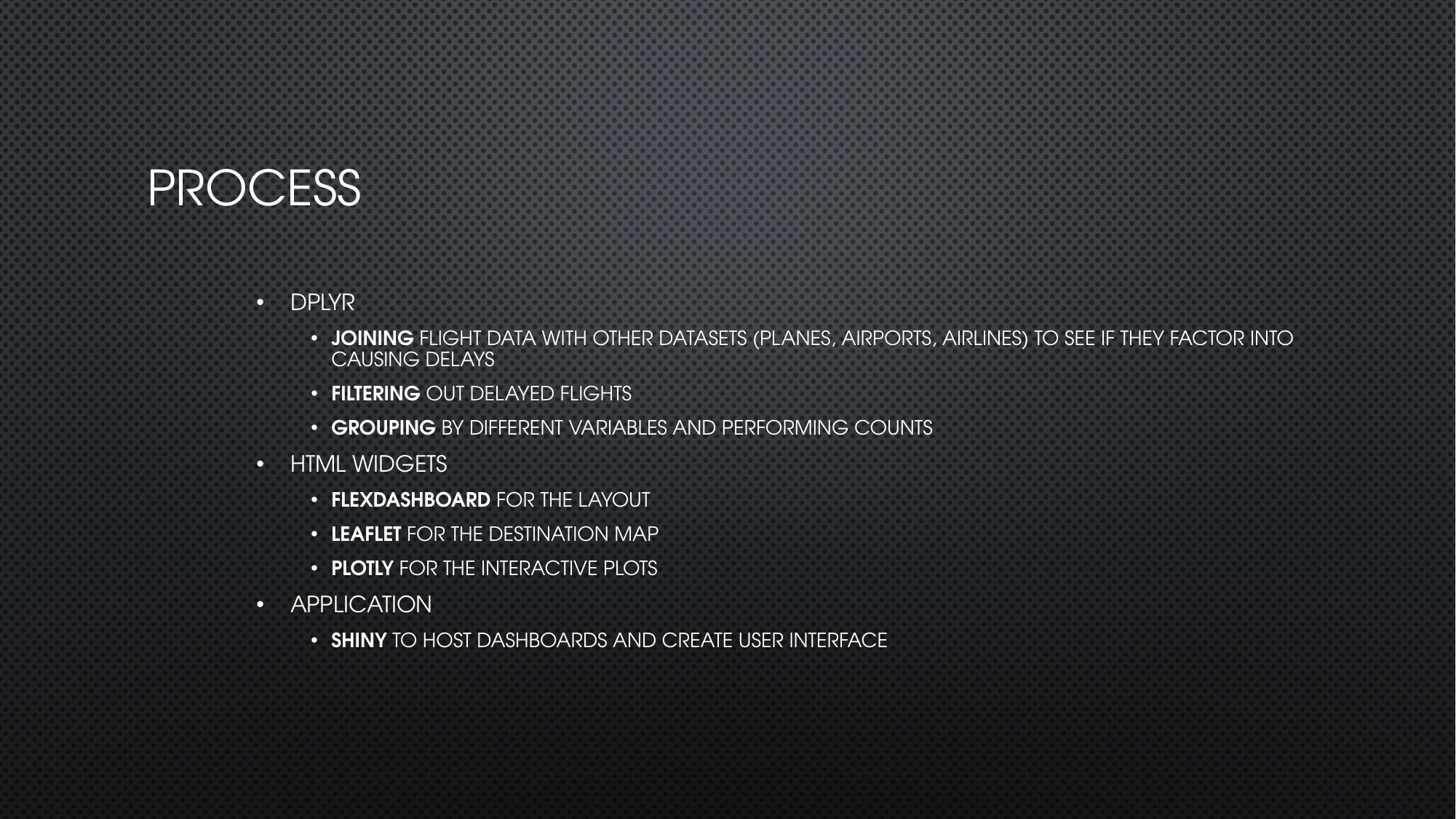

# PROCESS
DPLYR
Joining flight data with other datasets (planes, airports, airlines) to see if they factor into causing delays
Filtering out delayed flights
Grouping by different variables and performing counts
HTML Widgets
Flexdashboard for the Layout
Leaflet for the destination map
Plotly for the interactive plots
Application
Shiny to host dashboards and create user interface